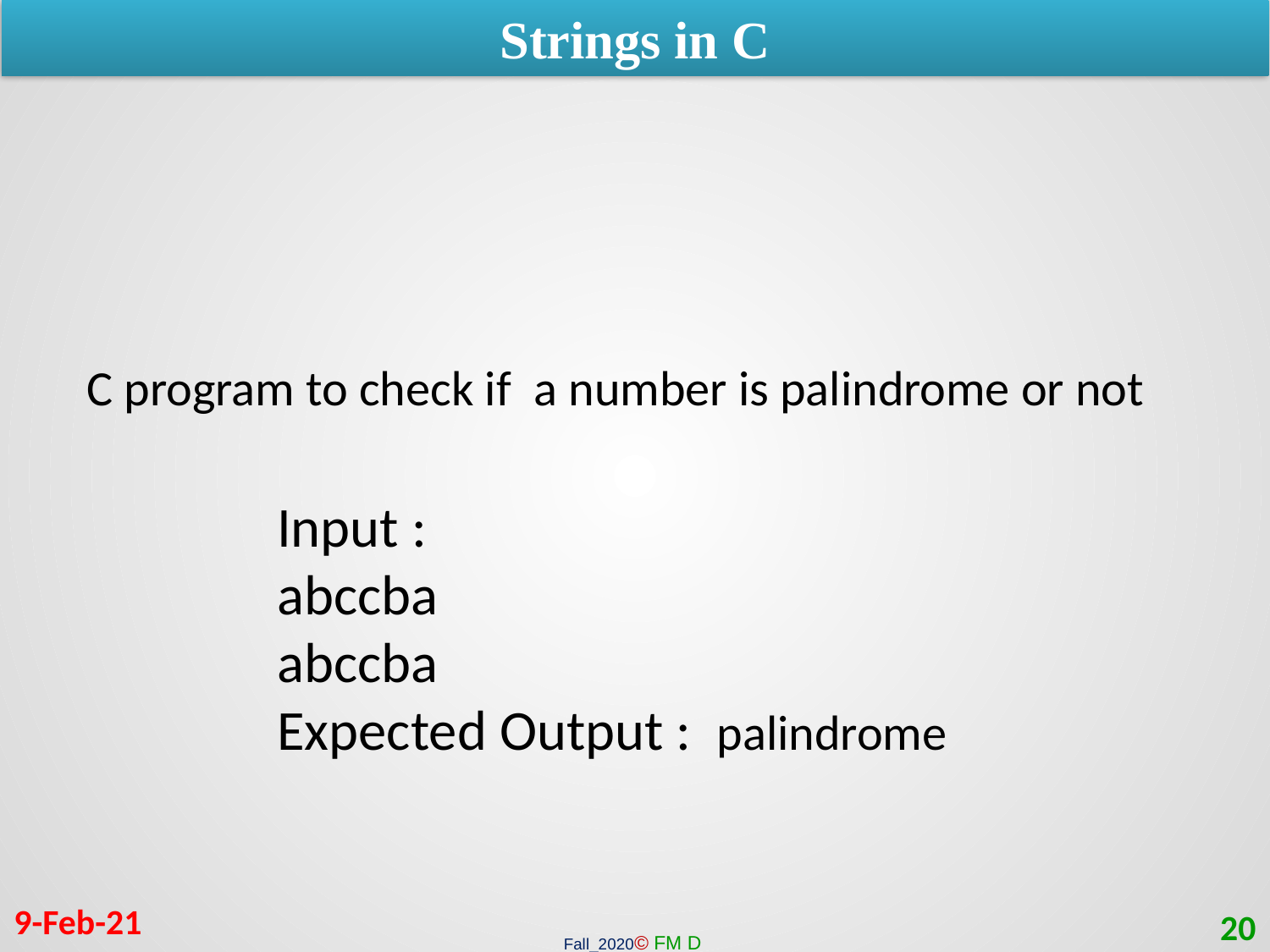

Strings in C

C program to check if  a number is palindrome or not
Input :
abccba
abccba
Expected Output :  palindrome
9-Feb-21
20